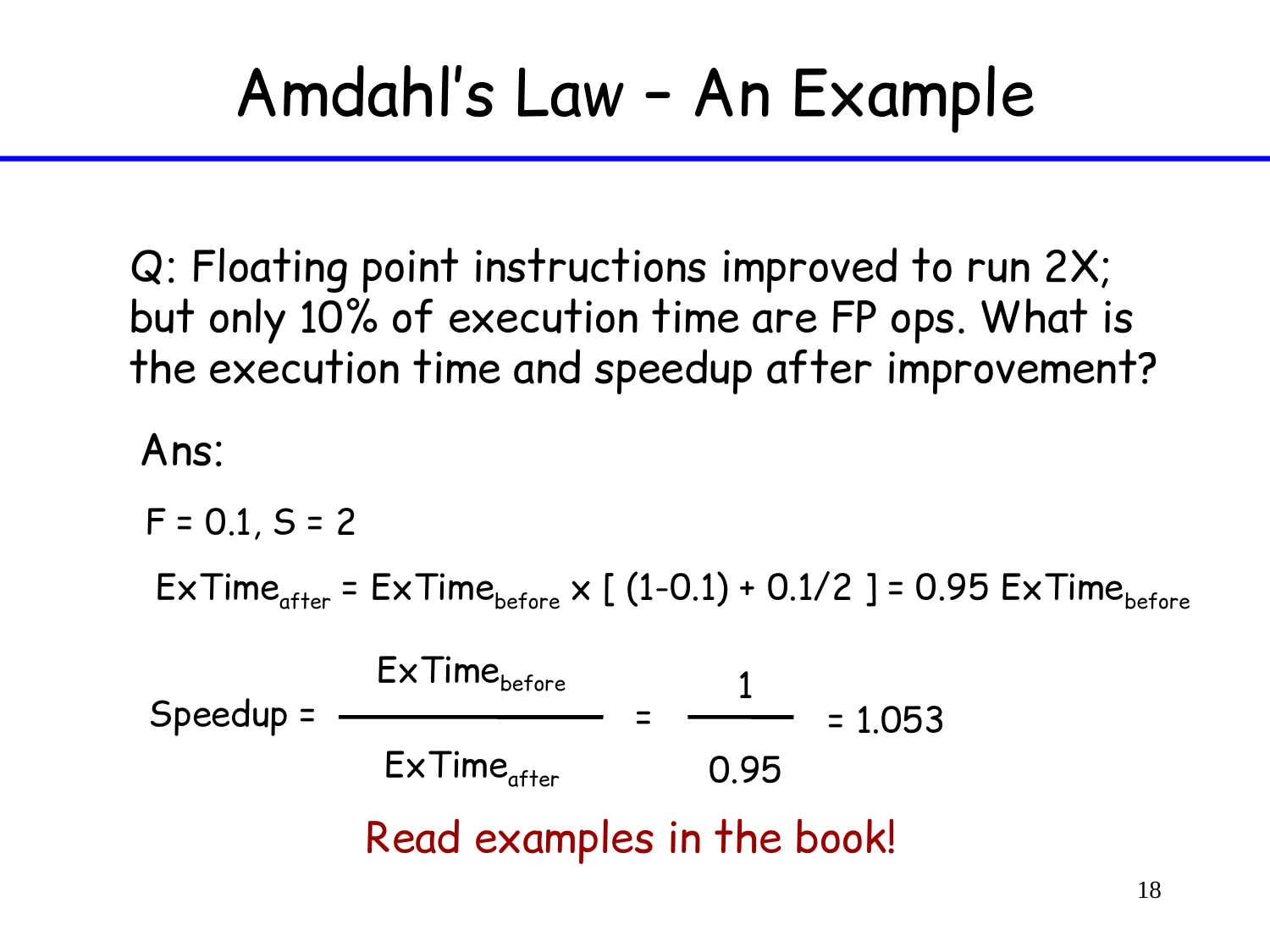

# Amdahl’s Law – An Example
Q: Floating point instructions improved to run 2X;
but only 10% of execution time are FP ops. What is the execution time and speedup after improvement?
Ans:
F = 0.1, S = 2
ExTimeafter = ExTimebefore x [ (1-0.1) + 0.1/2 ] = 0.95 ExTimebefore
ExTimebefore

ExTimeafter
1

0.95

Speedup =
=
= 1.053
Read examples in the book!

18